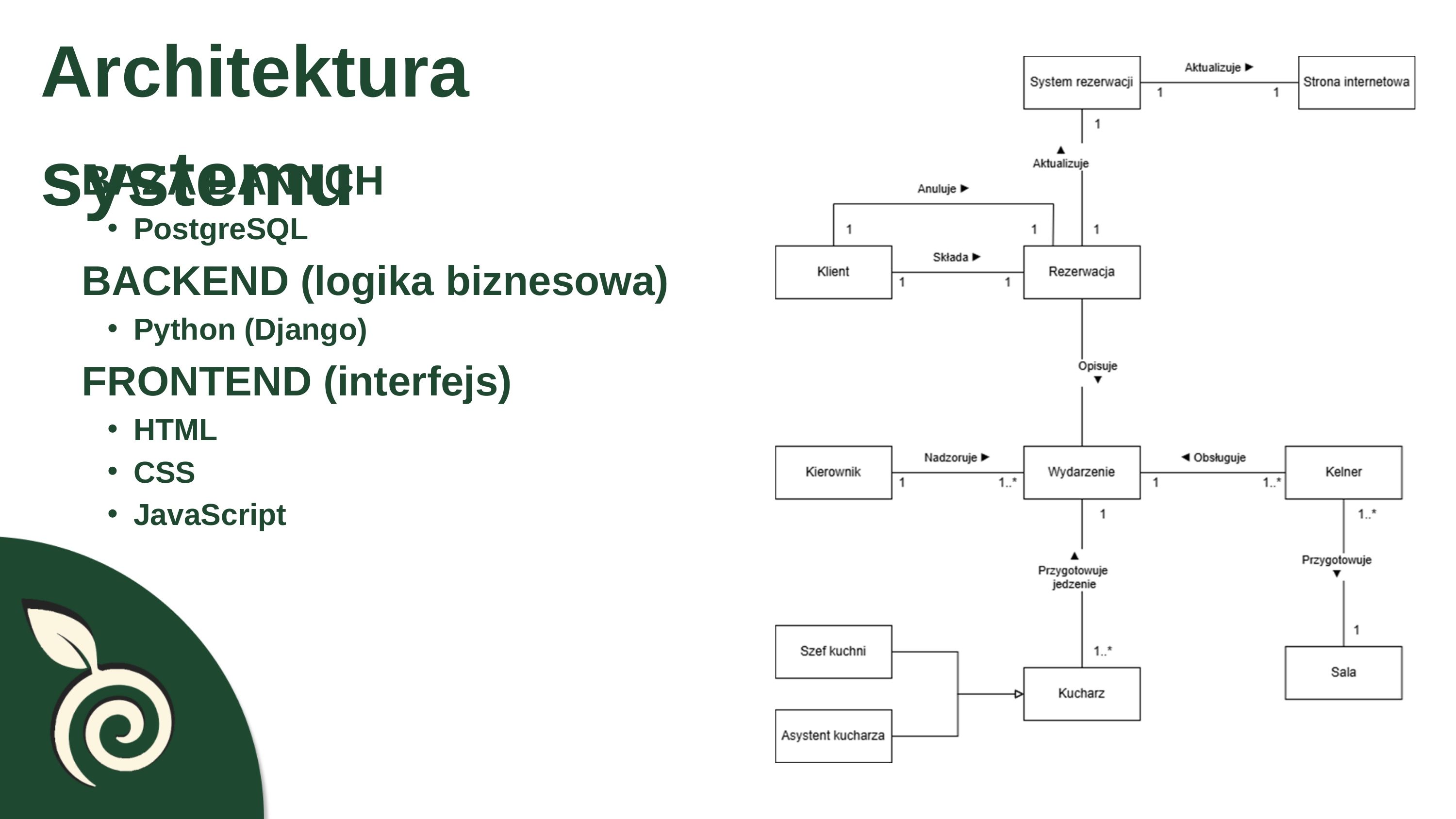

Architektura systemu

BAZA DANYCH
PostgreSQL
BACKEND (logika biznesowa)
Python (Django)
FRONTEND (interfejs)
HTML
CSS
JavaScript